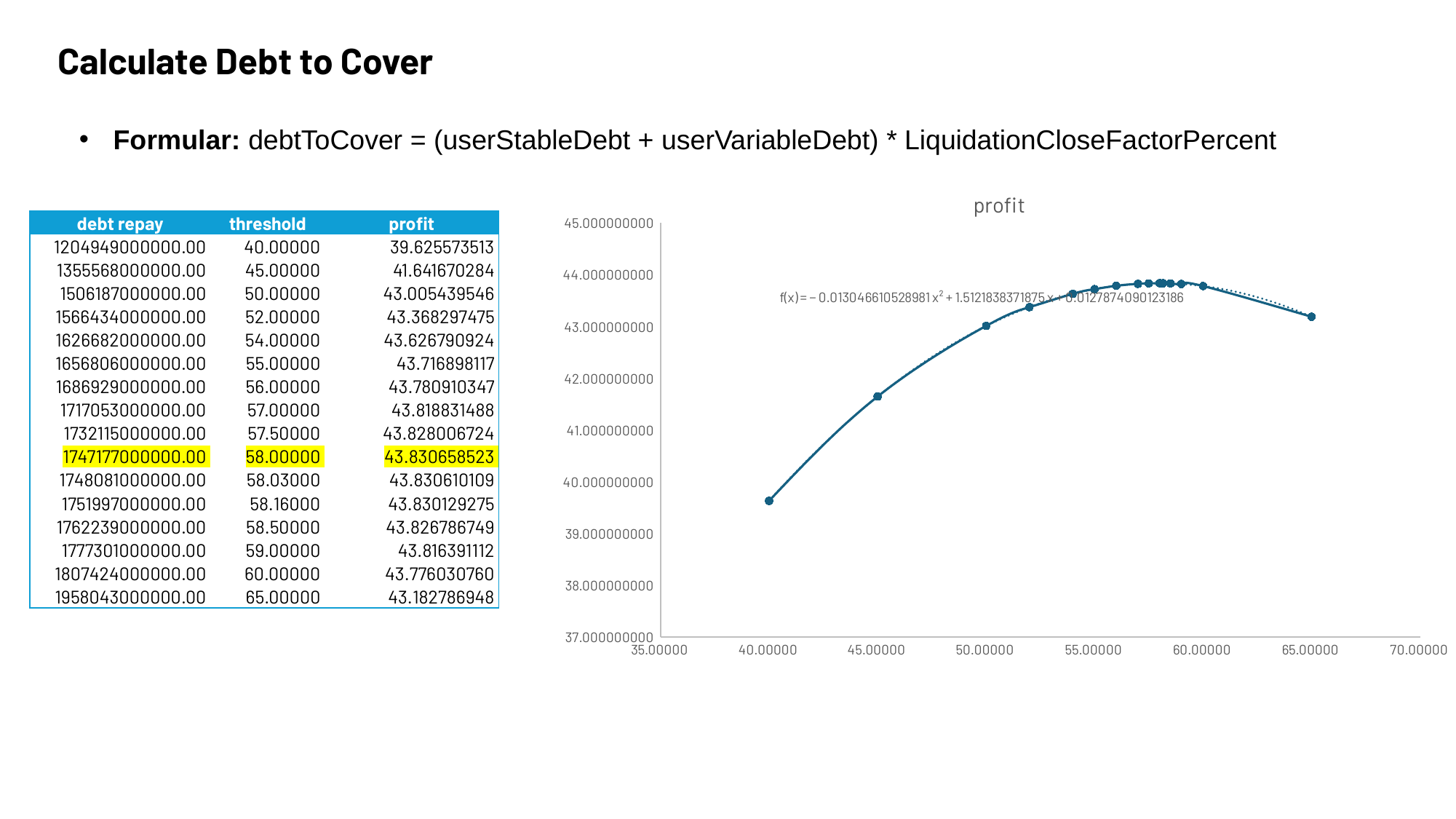

Calculate Debt to Cover
Formular: debtToCover = (userStableDebt + userVariableDebt) * LiquidationCloseFactorPercent

### Chart:

| Category | profit |
|---|---|
| debt repay | threshold | profit |
| --- | --- | --- |
| 1204949000000.00 | 40.00000 | 39.625573513 |
| 1355568000000.00 | 45.00000 | 41.641670284 |
| 1506187000000.00 | 50.00000 | 43.005439546 |
| 1566434000000.00 | 52.00000 | 43.368297475 |
| 1626682000000.00 | 54.00000 | 43.626790924 |
| 1656806000000.00 | 55.00000 | 43.716898117 |
| 1686929000000.00 | 56.00000 | 43.780910347 |
| 1717053000000.00 | 57.00000 | 43.818831488 |
| 1732115000000.00 | 57.50000 | 43.828006724 |
| 1747177000000.00 | 58.00000 | 43.830658523 |
| 1748081000000.00 | 58.03000 | 43.830610109 |
| 1751997000000.00 | 58.16000 | 43.830129275 |
| 1762239000000.00 | 58.50000 | 43.826786749 |
| 1777301000000.00 | 59.00000 | 43.816391112 |
| 1807424000000.00 | 60.00000 | 43.776030760 |
| 1958043000000.00 | 65.00000 | 43.182786948 |